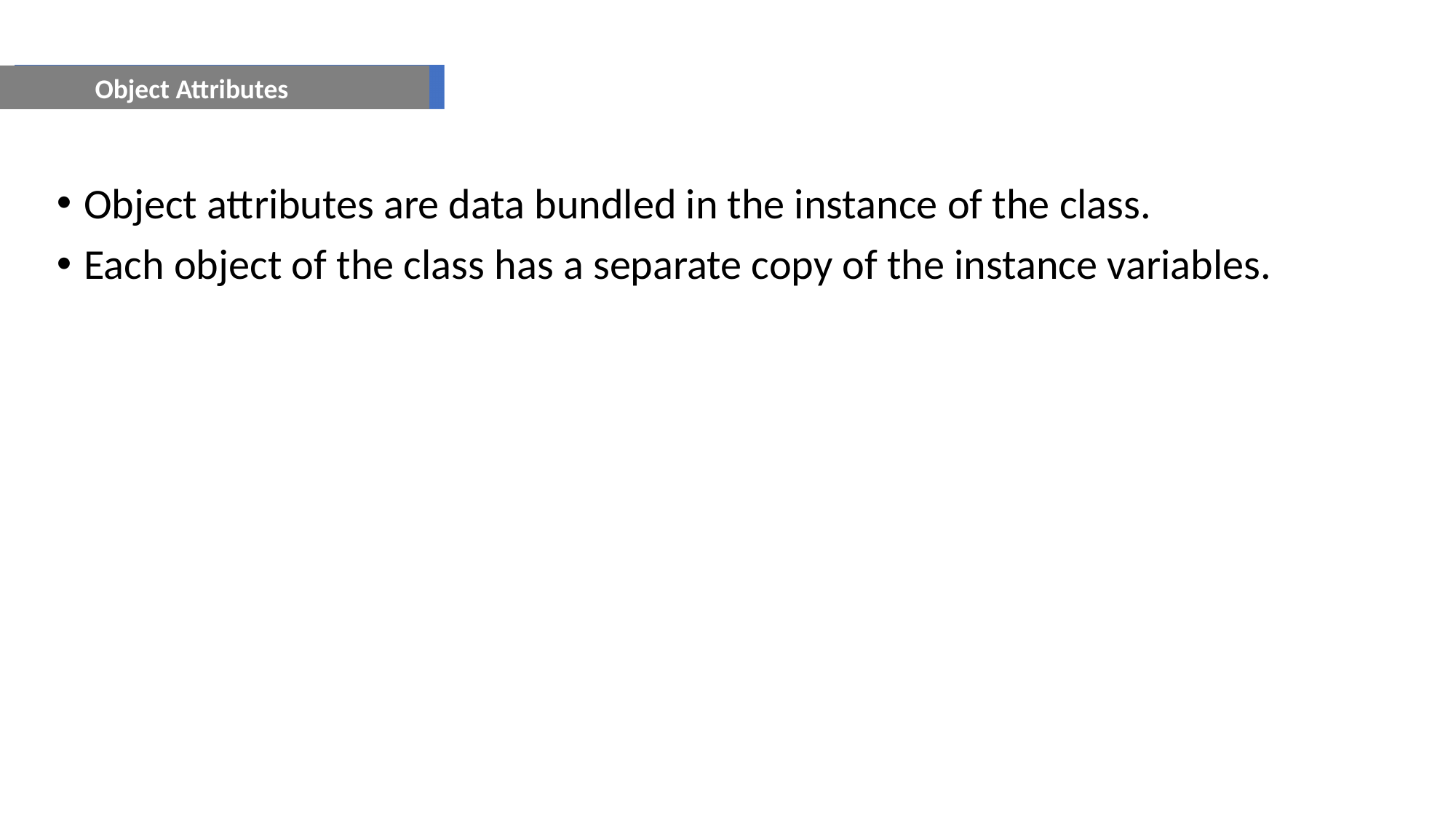

Object Attributes

Object attributes are data bundled in the instance of the class.
Each object of the class has a separate copy of the instance variables.